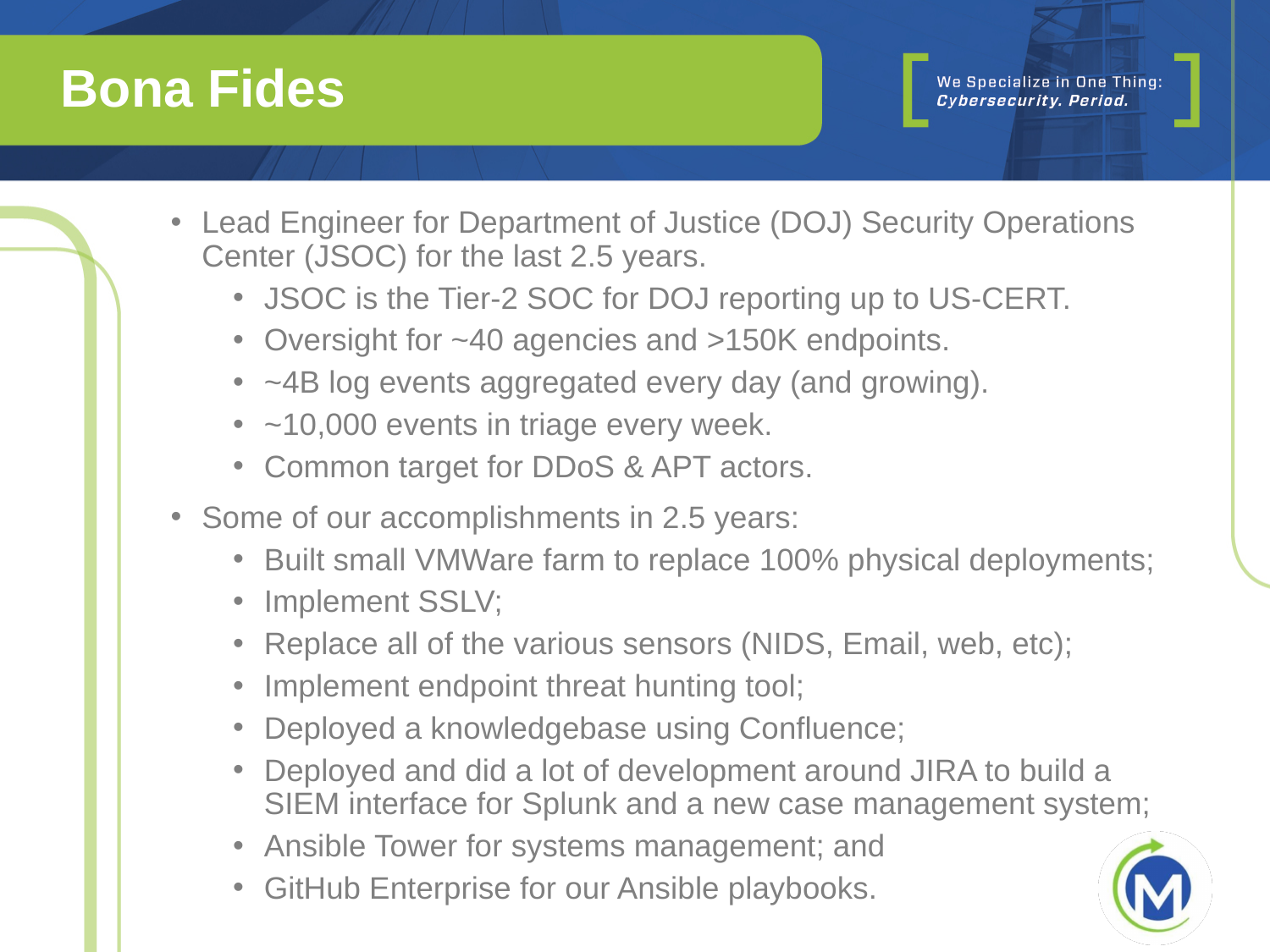

# Bona Fides
Lead Engineer for Department of Justice (DOJ) Security Operations Center (JSOC) for the last 2.5 years.
JSOC is the Tier-2 SOC for DOJ reporting up to US-CERT.
Oversight for ~40 agencies and >150K endpoints.
~4B log events aggregated every day (and growing).
~10,000 events in triage every week.
Common target for DDoS & APT actors.
Some of our accomplishments in 2.5 years:
Built small VMWare farm to replace 100% physical deployments;
Implement SSLV;
Replace all of the various sensors (NIDS, Email, web, etc);
Implement endpoint threat hunting tool;
Deployed a knowledgebase using Confluence;
Deployed and did a lot of development around JIRA to build a SIEM interface for Splunk and a new case management system;
Ansible Tower for systems management; and
GitHub Enterprise for our Ansible playbooks.